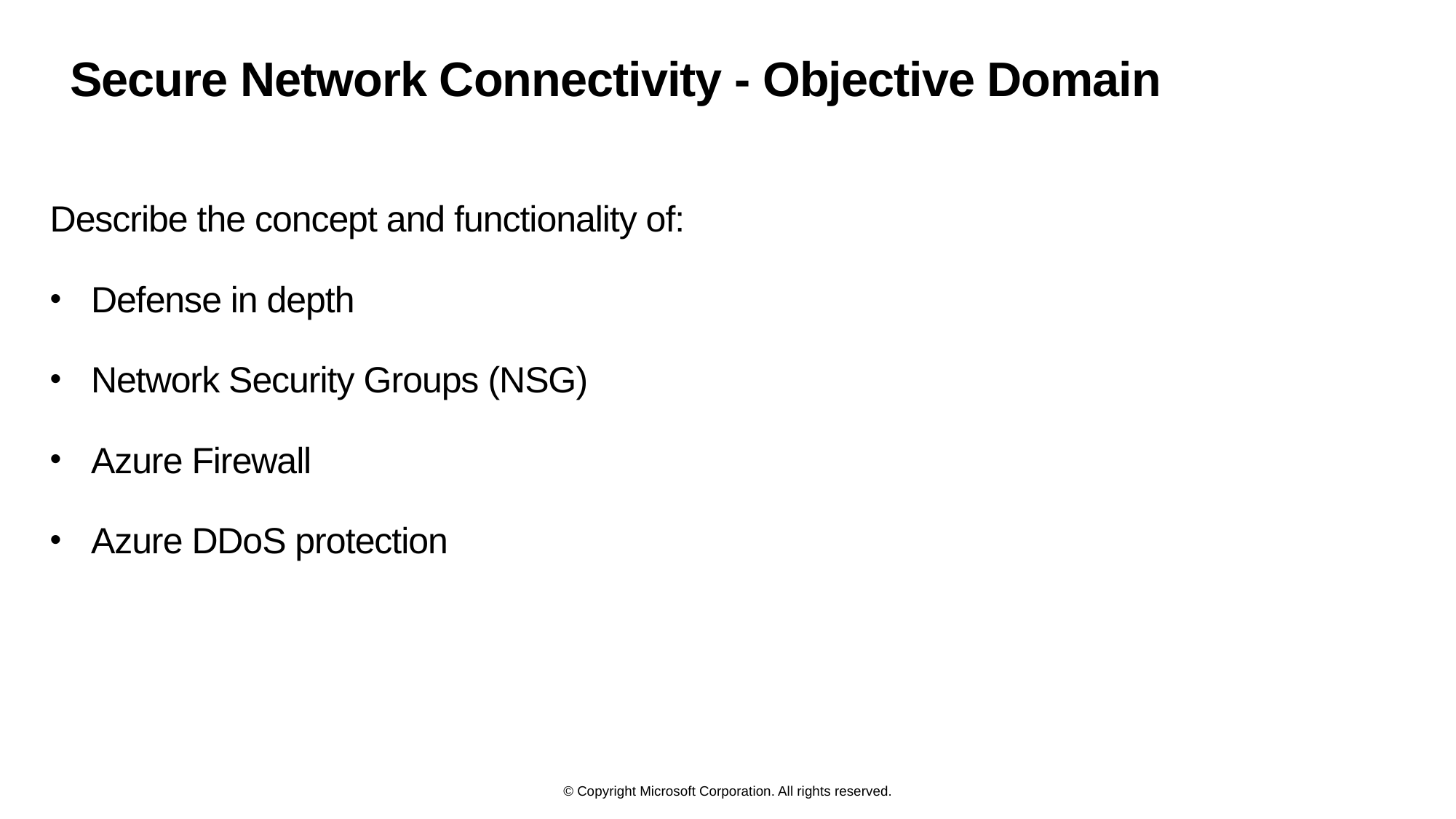

# Secure Network Connectivity - Objective Domain
Describe the concept and functionality of:
Defense in depth
Network Security Groups (NSG)
Azure Firewall
Azure DDoS protection